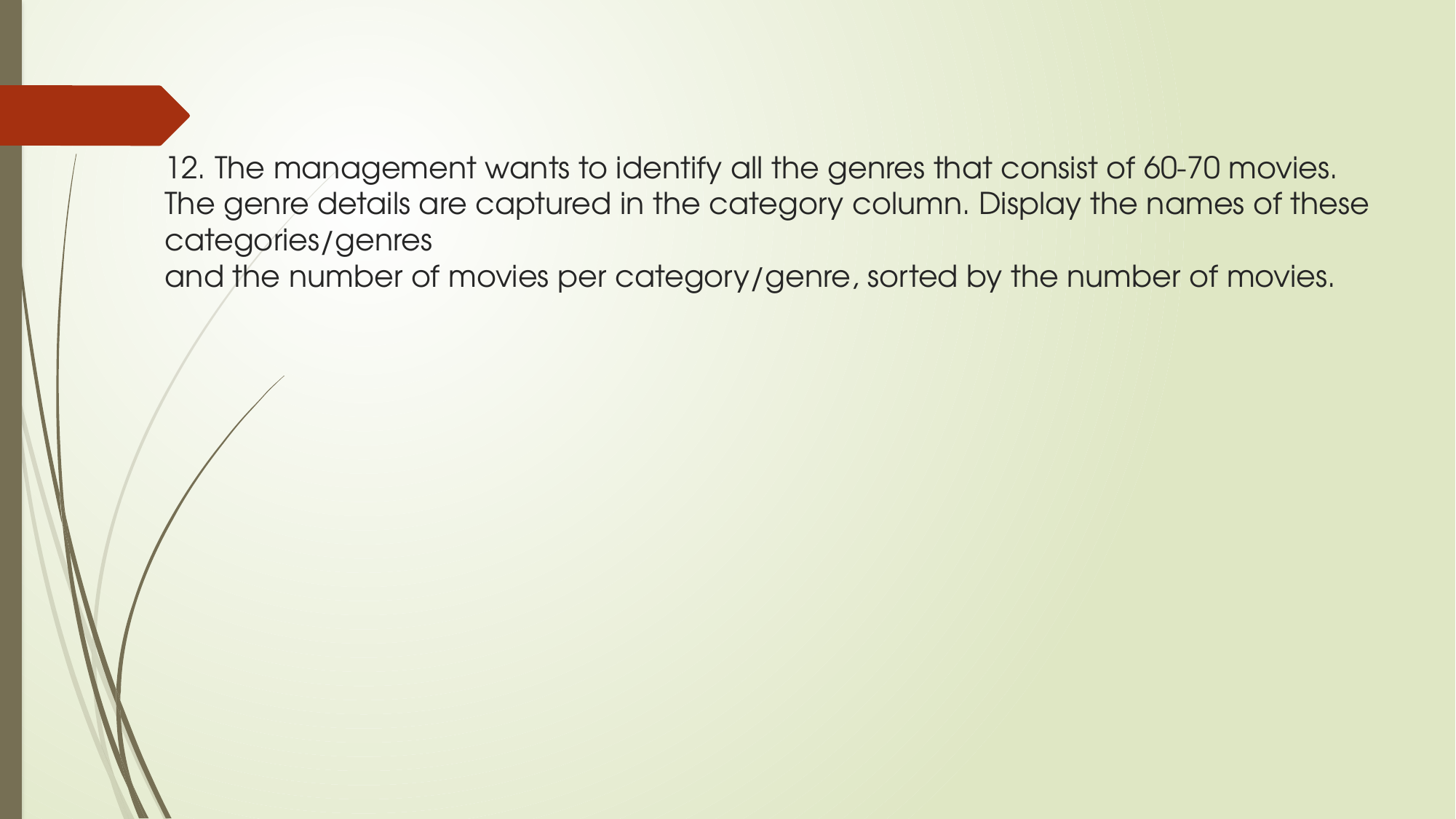

# 12. The management wants to identify all the genres that consist of 60-70 movies. The genre details are captured in the category column. Display the names of these categories/genres and the number of movies per category/genre, sorted by the number of movies.